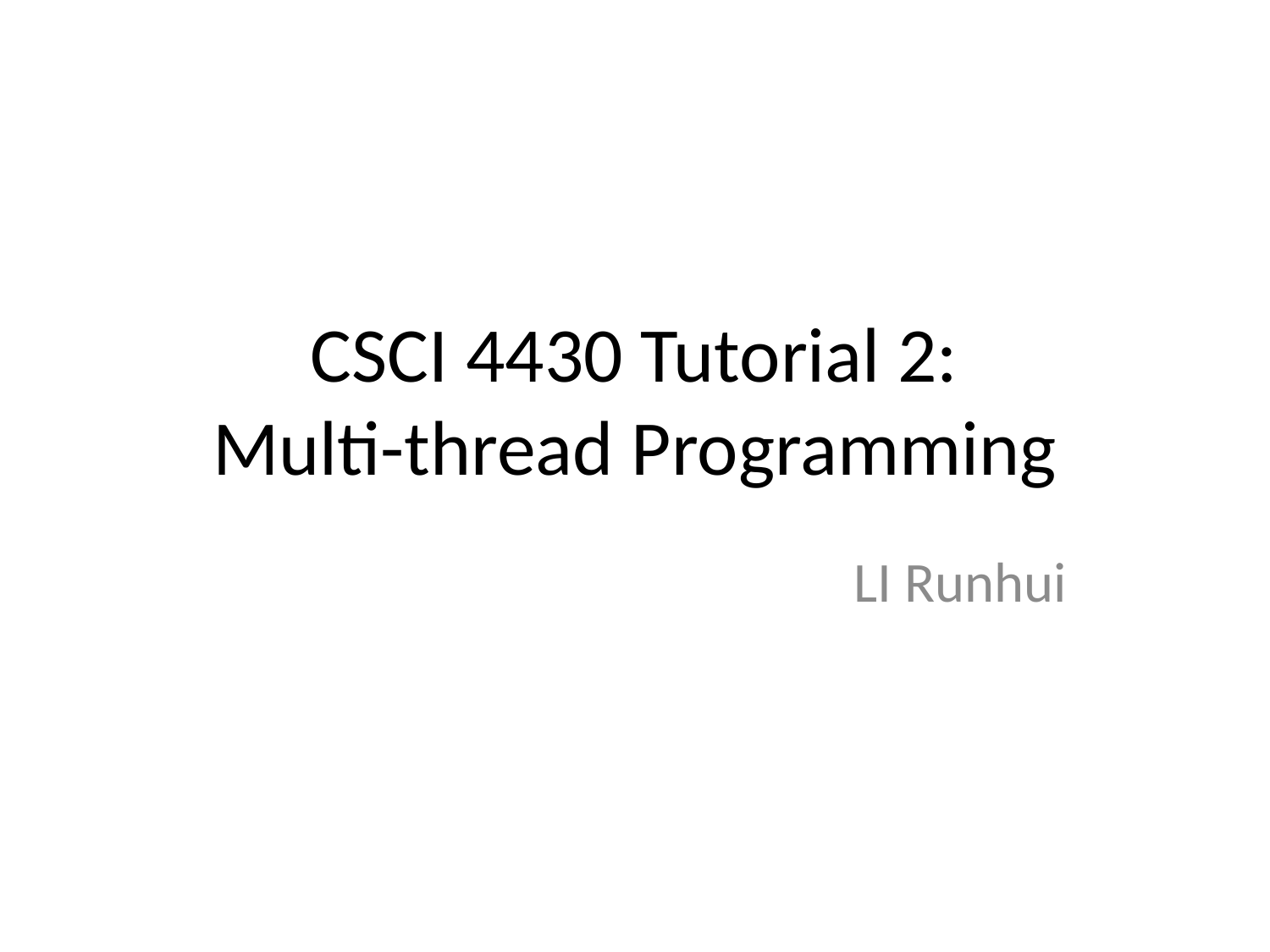

# CSCI 4430 Tutorial 2: Multi-thread Programming
LI Runhui